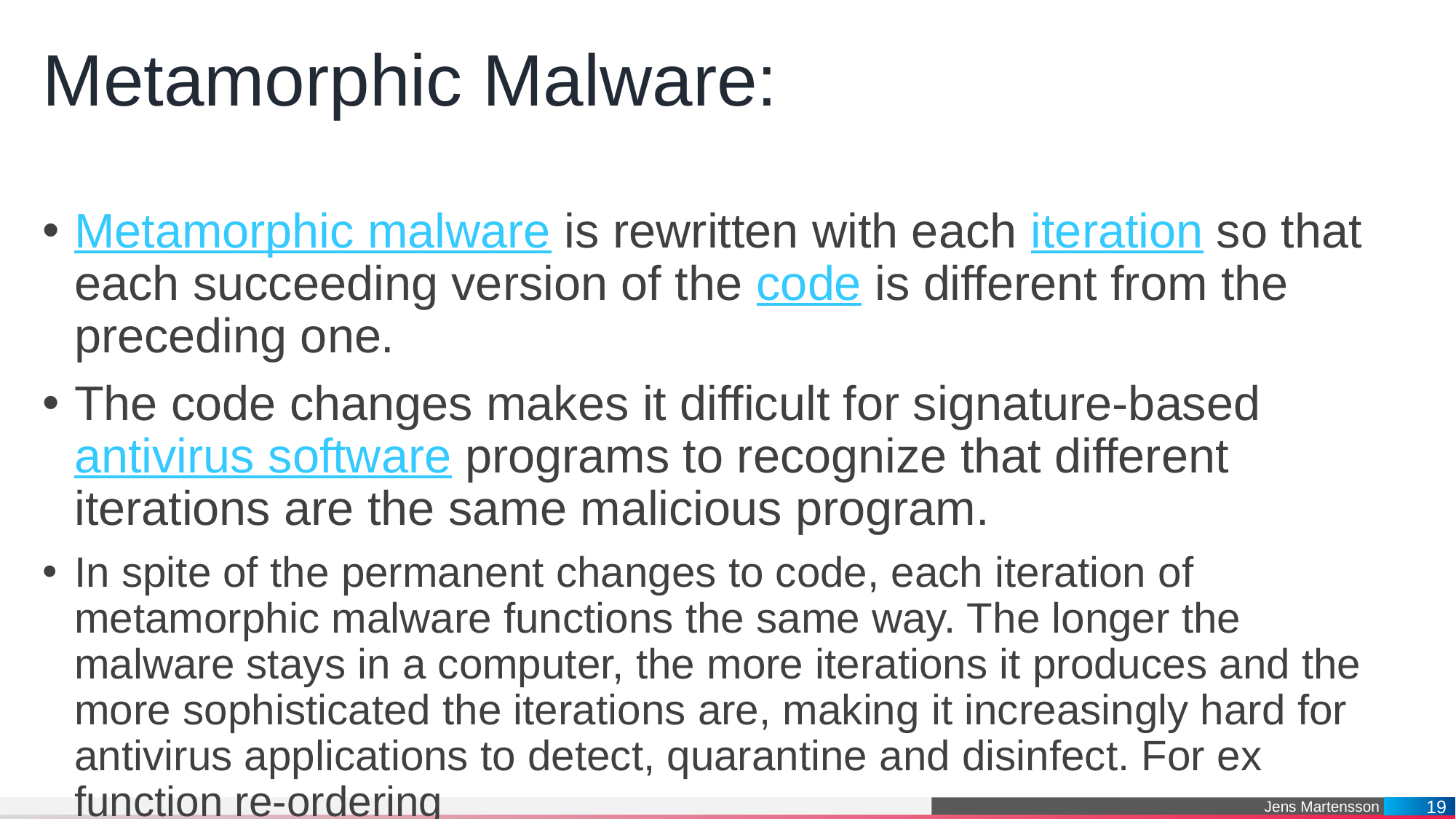

# Metamorphic Malware:
Metamorphic malware is rewritten with each iteration so that each succeeding version of the code is different from the preceding one.
The code changes makes it difficult for signature-based antivirus software programs to recognize that different iterations are the same malicious program.
In spite of the permanent changes to code, each iteration of metamorphic malware functions the same way. The longer the malware stays in a computer, the more iterations it produces and the more sophisticated the iterations are, making it increasingly hard for antivirus applications to detect, quarantine and disinfect. For ex function re-ordering
19